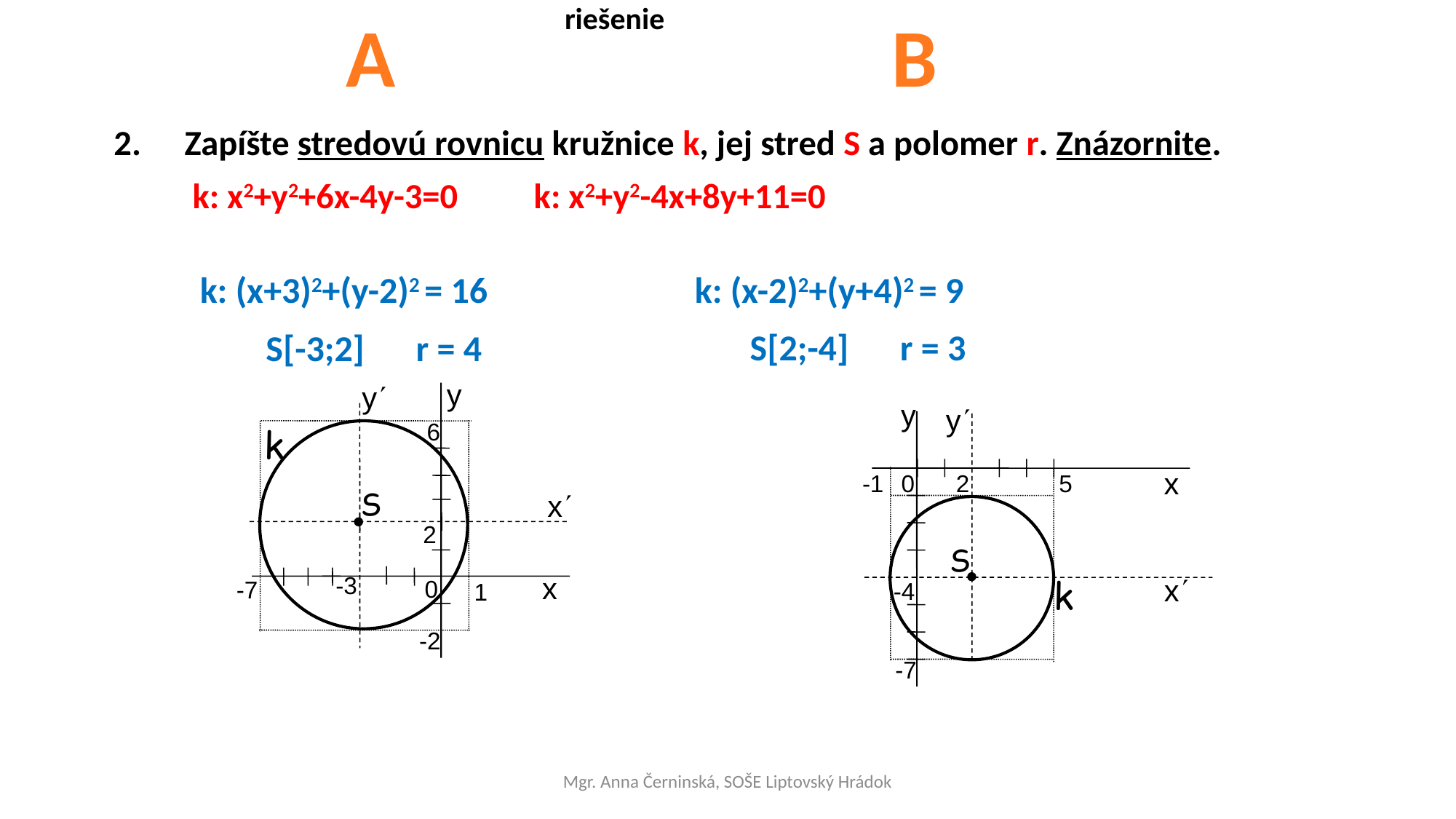

A 					B
# riešenie
Zapíšte stredovú rovnicu kružnice k, jej stred S a polomer r. Znázornite.
	 k: x2+y2+6x-4y-3=0 		    k: x2+y2-4x+8y+11=0

k: (x-2)2+(y+4)2 = 9
k: (x+3)2+(y-2)2 = 16
S[2;-4]	     r = 3
S[-3;2]	     r = 4
y
y′

6
k

S
x′

2

x
-3

0
-7
1

-2

y
y′

x
-1
0
2
5

S

x′
k
-4

-7

Mgr. Anna Černinská, SOŠE Liptovský Hrádok